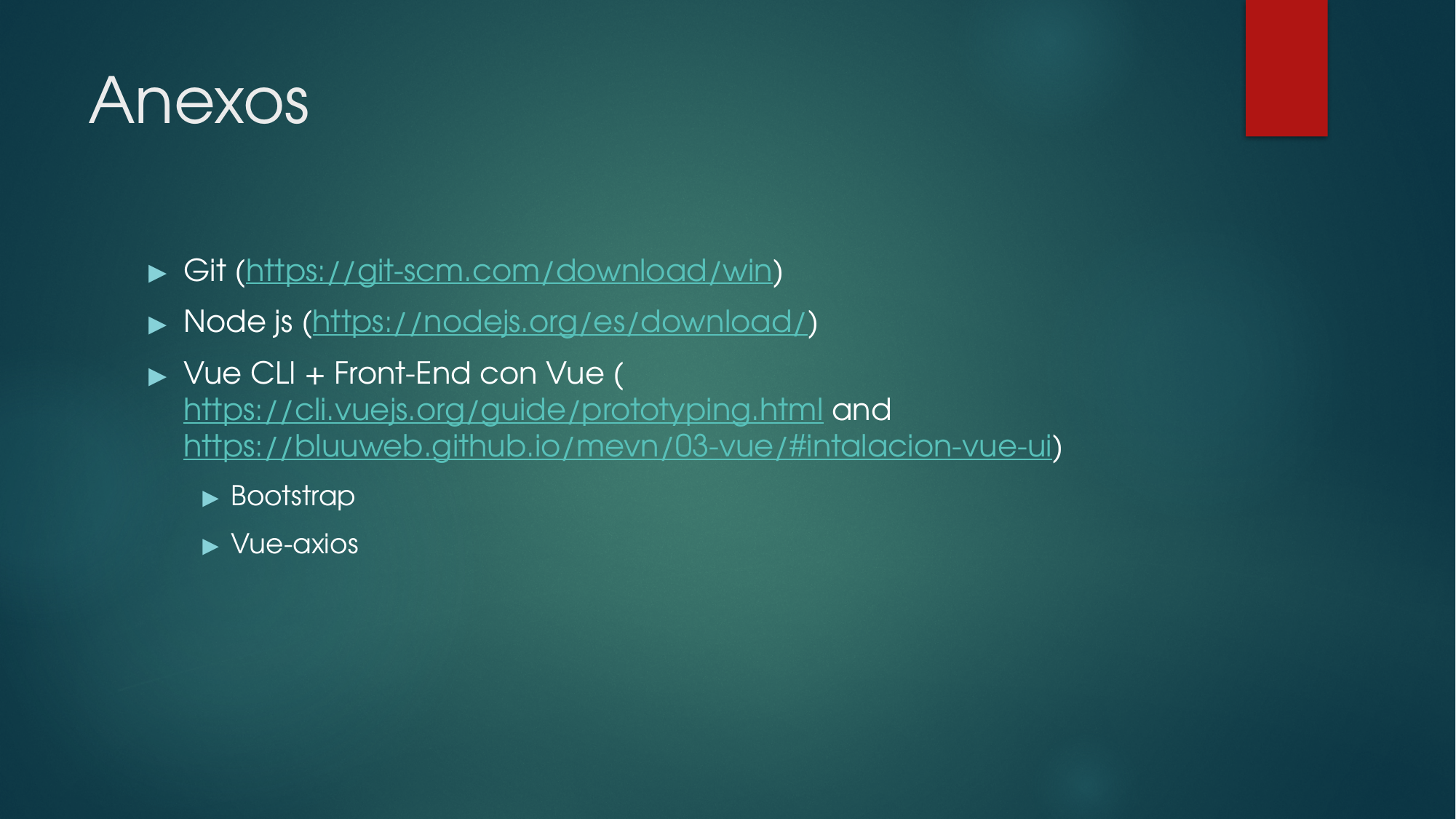

# Anexos
Git (https://git-scm.com/download/win)
Node js (https://nodejs.org/es/download/)
Vue CLI + Front-End con Vue (https://cli.vuejs.org/guide/prototyping.html and https://bluuweb.github.io/mevn/03-vue/#intalacion-vue-ui)
Bootstrap
Vue-axios